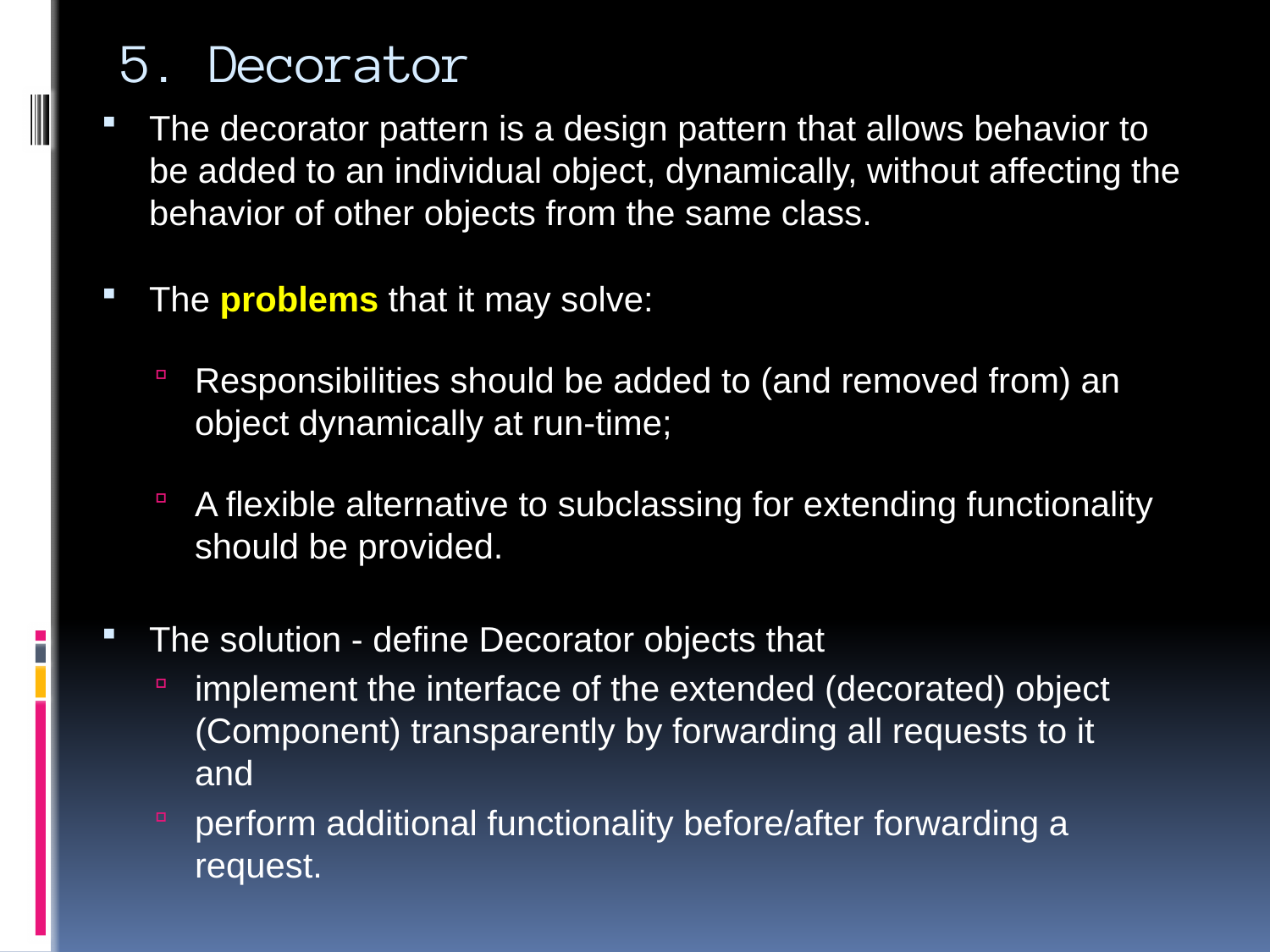

# 5. Decorator
The decorator pattern is a design pattern that allows behavior to be added to an individual object, dynamically, without affecting the behavior of other objects from the same class.
The problems that it may solve:
Responsibilities should be added to (and removed from) an object dynamically at run-time;
A flexible alternative to subclassing for extending functionality should be provided.
The solution - define Decorator objects that
implement the interface of the extended (decorated) object (Component) transparently by forwarding all requests to it and
perform additional functionality before/after forwarding a request.